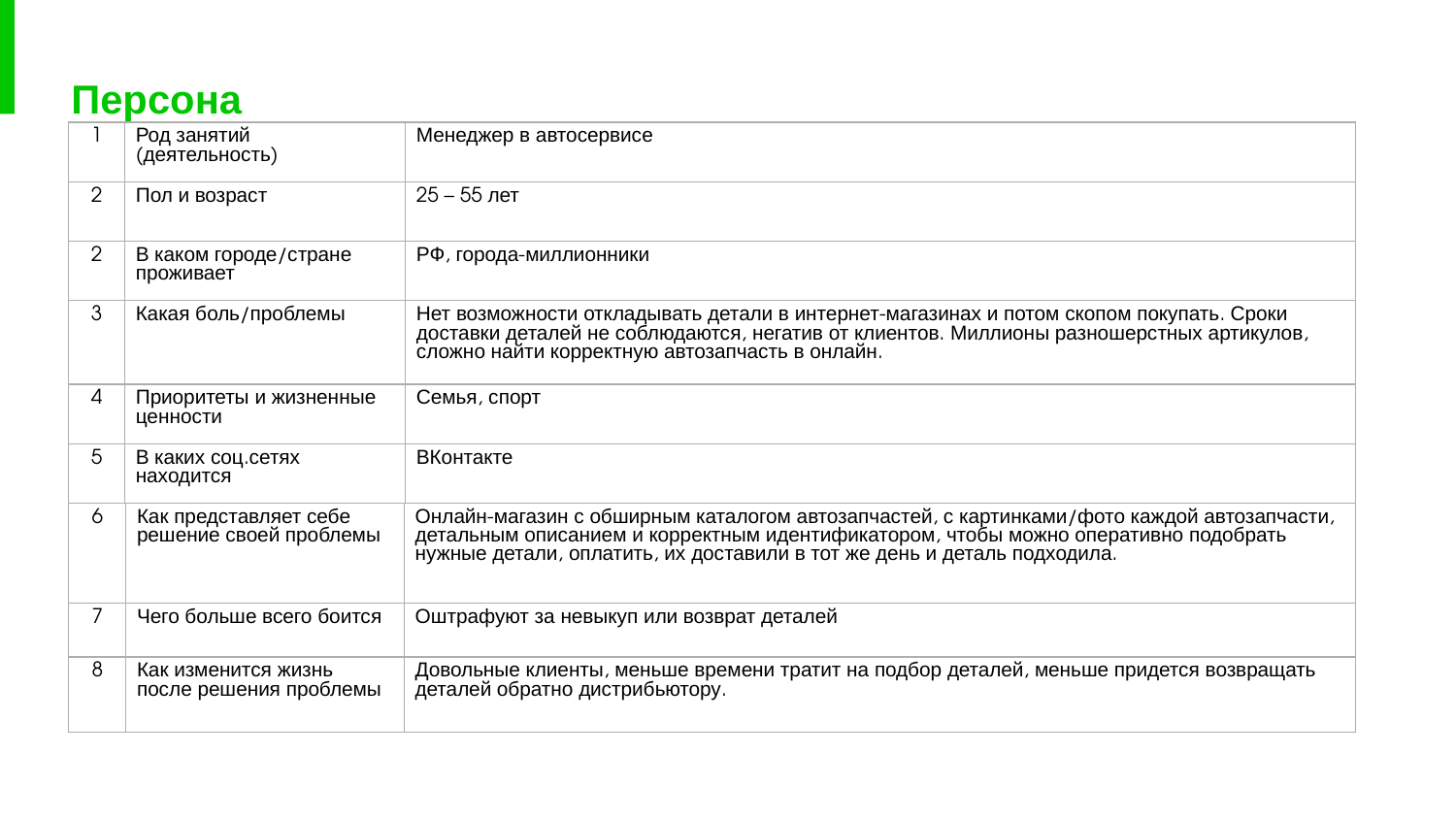

# Персона

| 1 | Род занятий (деятельность) | Менеджер в автосервисе |
| --- | --- | --- |
| 2 | Пол и возраст | 25 – 55 лет |
| 2 | В каком городе/стране проживает | РФ, города-миллионники |
| 3 | Какая боль/проблемы | Нет возможности откладывать детали в интернет-магазинах и потом скопом покупать. Сроки доставки деталей не соблюдаются, негатив от клиентов. Миллионы разношерстных артикулов, сложно найти корректную автозапчасть в онлайн. |
| 4 | Приоритеты и жизненные ценности | Семья, спорт |
| 5 | В каких соц.сетях находится | ВКонтакте |
| 6 | Как представляет себе решение своей проблемы | Онлайн-магазин с обширным каталогом автозапчастей, с картинками/фото каждой автозапчасти, детальным описанием и корректным идентификатором, чтобы можно оперативно подобрать нужные детали, оплатить, их доставили в тот же день и деталь подходила. |
| --- | --- | --- |
| 7 | Чего больше всего боится | Оштрафуют за невыкуп или возврат деталей |
| 8 | Как изменится жизнь после решения проблемы | Довольные клиенты, меньше времени тратит на подбор деталей, меньше придется возвращать деталей обратно дистрибьютору. |